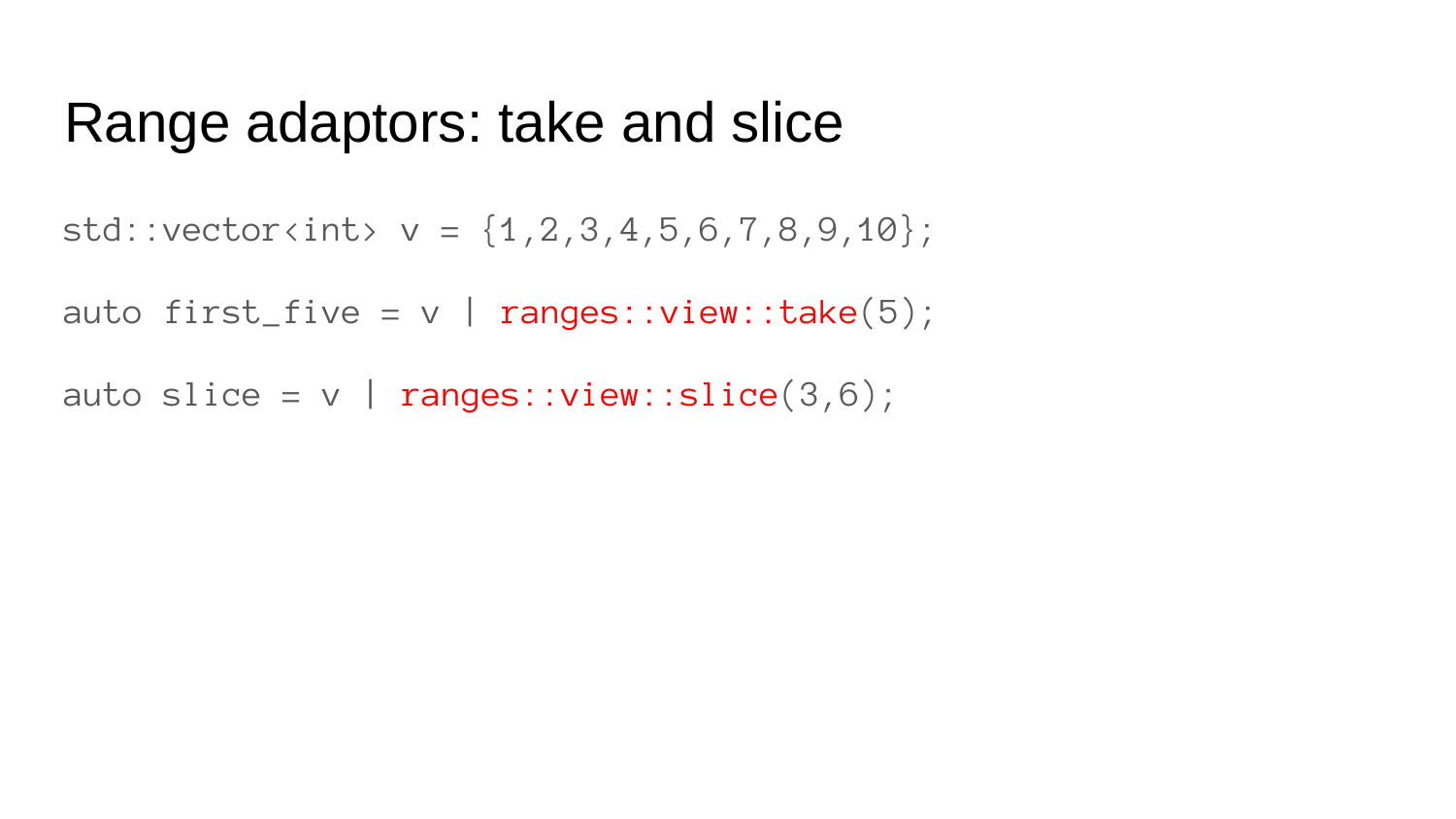

# Range adaptors: take and slice
std::vector<int> v = {1,2,3,4,5,6,7,8,9,10};
auto first_five = v | ranges::view::take(5);
auto slice = v | ranges::view::slice(3,6);